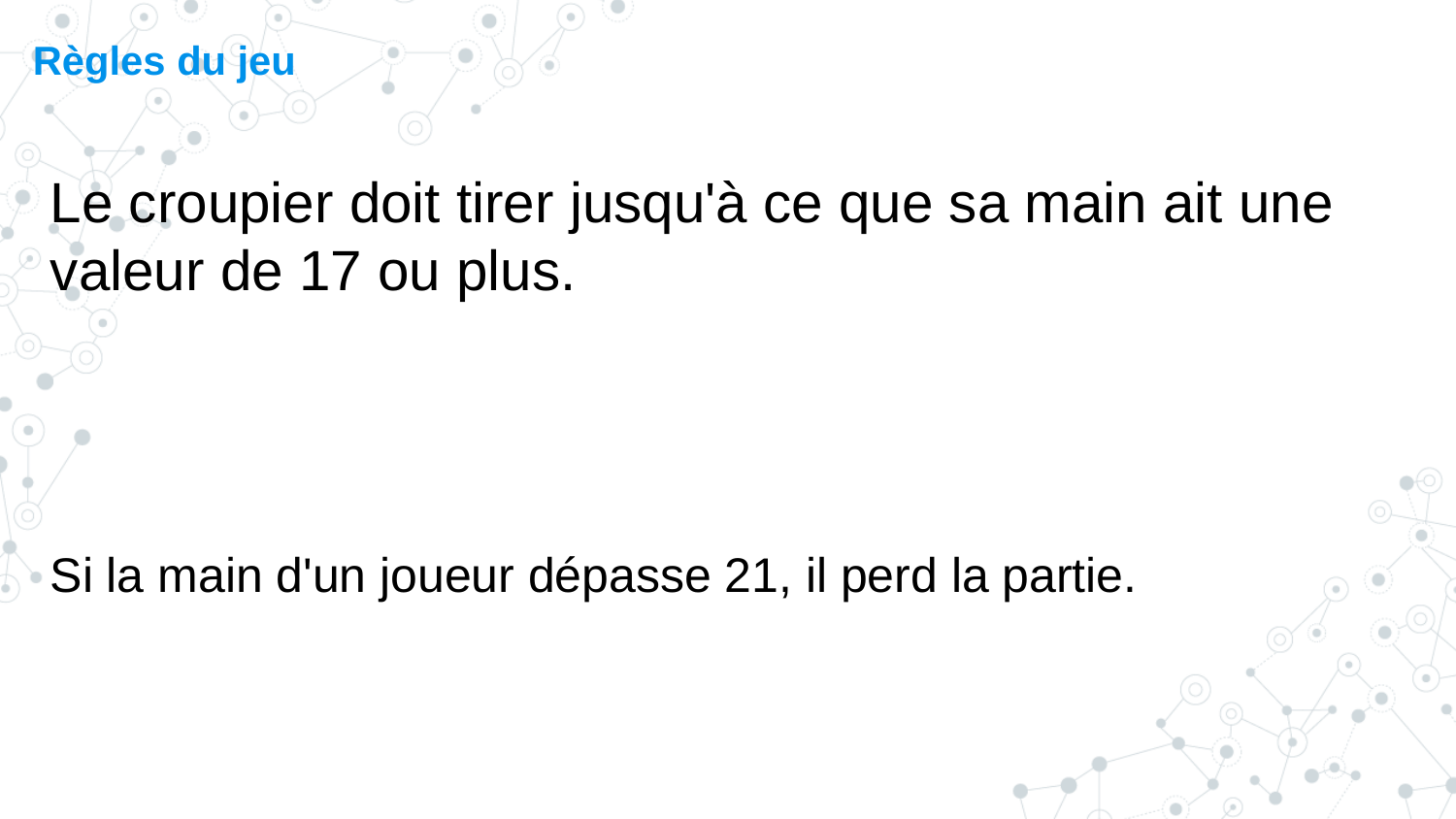

Règles du jeu
Le croupier doit tirer jusqu'à ce que sa main ait une valeur de 17 ou plus.

Si la main d'un joueur dépasse 21, il perd la partie.